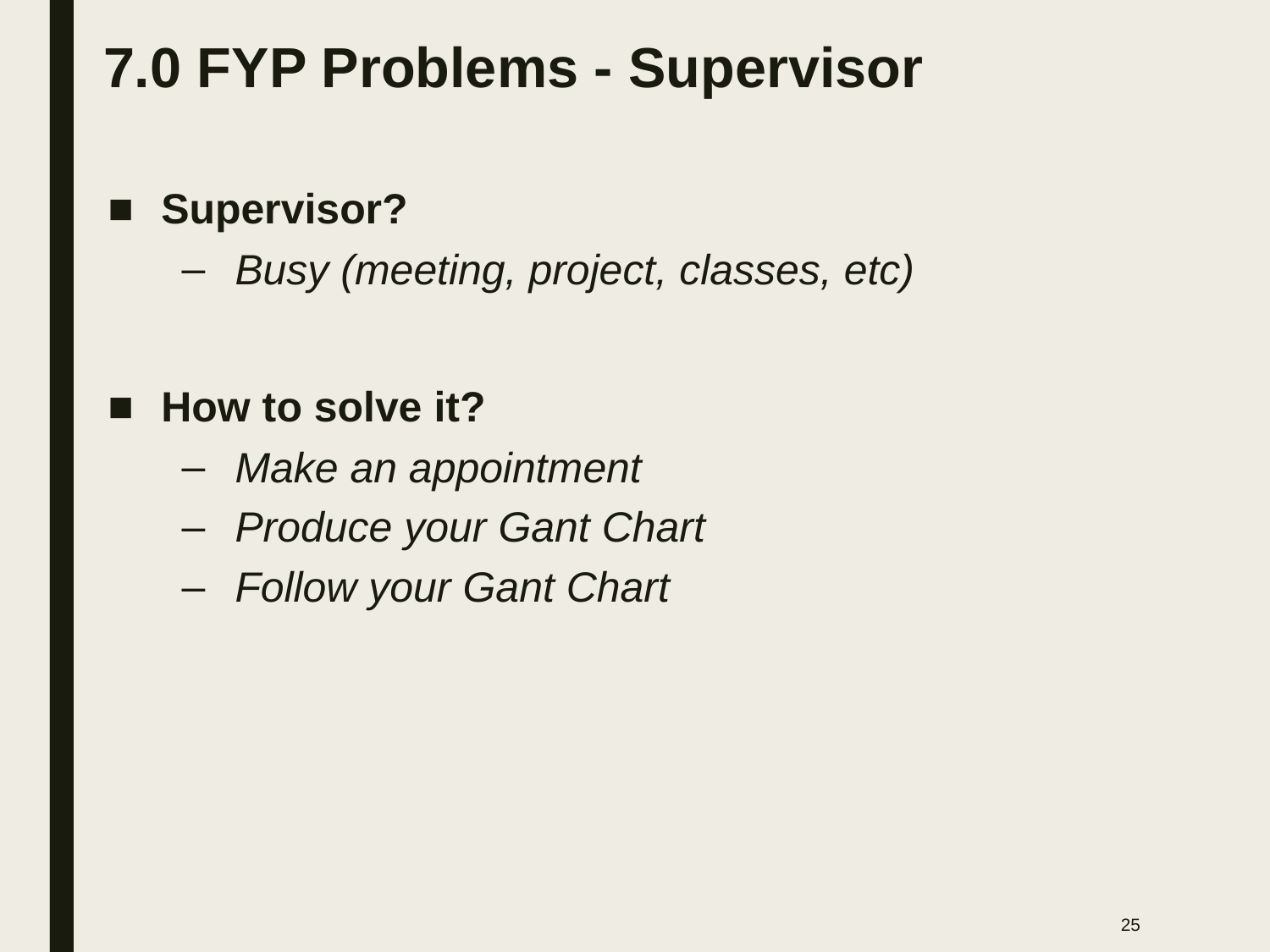

# 7.0 FYP Problems - Supervisor
Supervisor?
Busy (meeting, project, classes, etc)

How to solve it?
Make an appointment
Produce your Gant Chart
Follow your Gant Chart
25